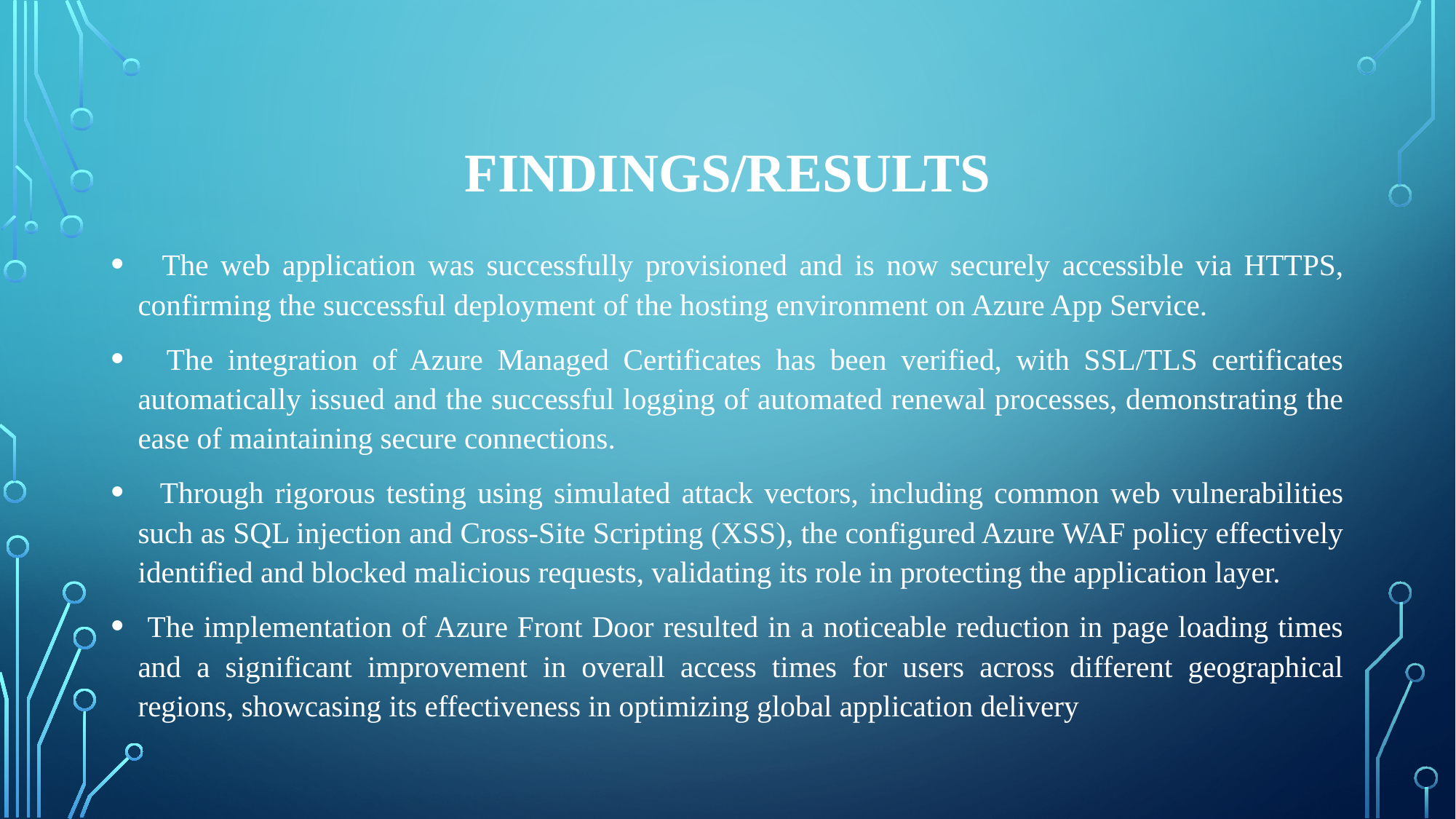

# Findings/Results
  The web application was successfully provisioned and is now securely accessible via HTTPS, confirming the successful deployment of the hosting environment on Azure App Service.
  The integration of Azure Managed Certificates has been verified, with SSL/TLS certificates automatically issued and the successful logging of automated renewal processes, demonstrating the ease of maintaining secure connections.
  Through rigorous testing using simulated attack vectors, including common web vulnerabilities such as SQL injection and Cross-Site Scripting (XSS), the configured Azure WAF policy effectively identified and blocked malicious requests, validating its role in protecting the application layer.
 The implementation of Azure Front Door resulted in a noticeable reduction in page loading times and a significant improvement in overall access times for users across different geographical regions, showcasing its effectiveness in optimizing global application delivery